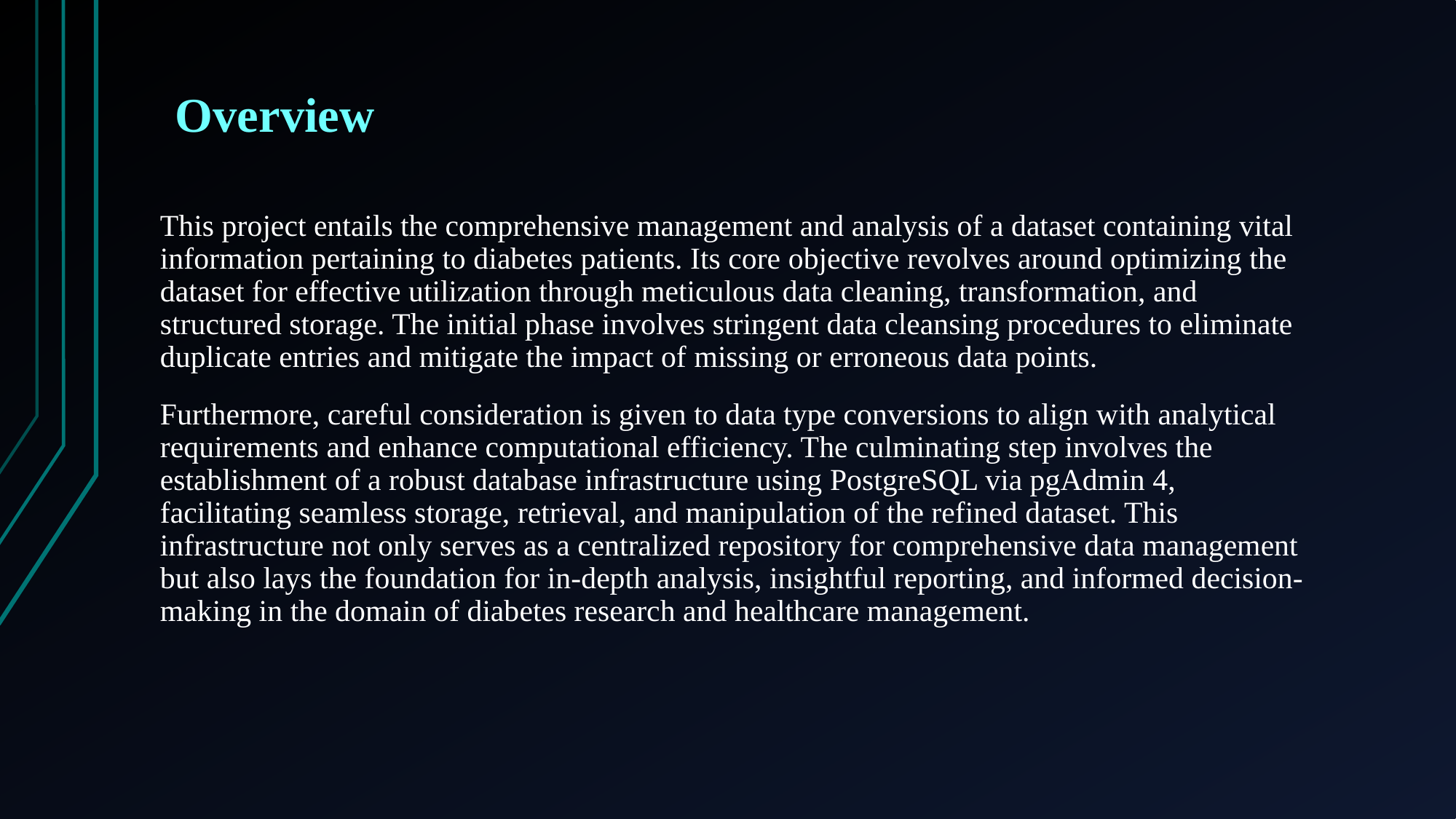

# Overview
This project entails the comprehensive management and analysis of a dataset containing vital information pertaining to diabetes patients. Its core objective revolves around optimizing the dataset for effective utilization through meticulous data cleaning, transformation, and structured storage. The initial phase involves stringent data cleansing procedures to eliminate duplicate entries and mitigate the impact of missing or erroneous data points.
Furthermore, careful consideration is given to data type conversions to align with analytical requirements and enhance computational efficiency. The culminating step involves the establishment of a robust database infrastructure using PostgreSQL via pgAdmin 4, facilitating seamless storage, retrieval, and manipulation of the refined dataset. This infrastructure not only serves as a centralized repository for comprehensive data management but also lays the foundation for in-depth analysis, insightful reporting, and informed decision-making in the domain of diabetes research and healthcare management.